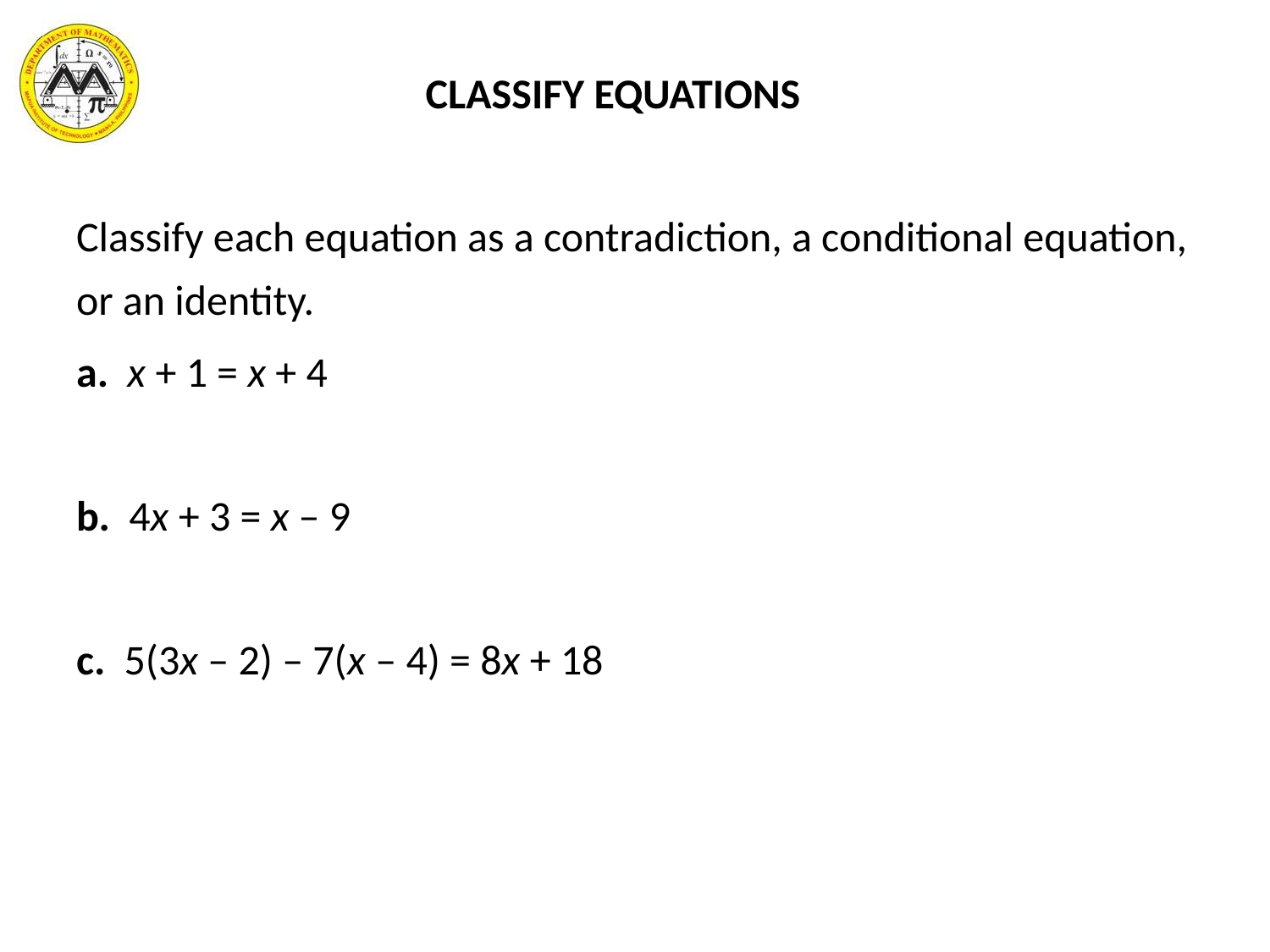

# CLASSIFY EQUATIONS
Classify each equation as a contradiction, a conditional equation, or an identity.
a.  x + 1 = x + 4

b.  4x + 3 = x – 9

c.  5(3x – 2) – 7(x – 4) = 8x + 18